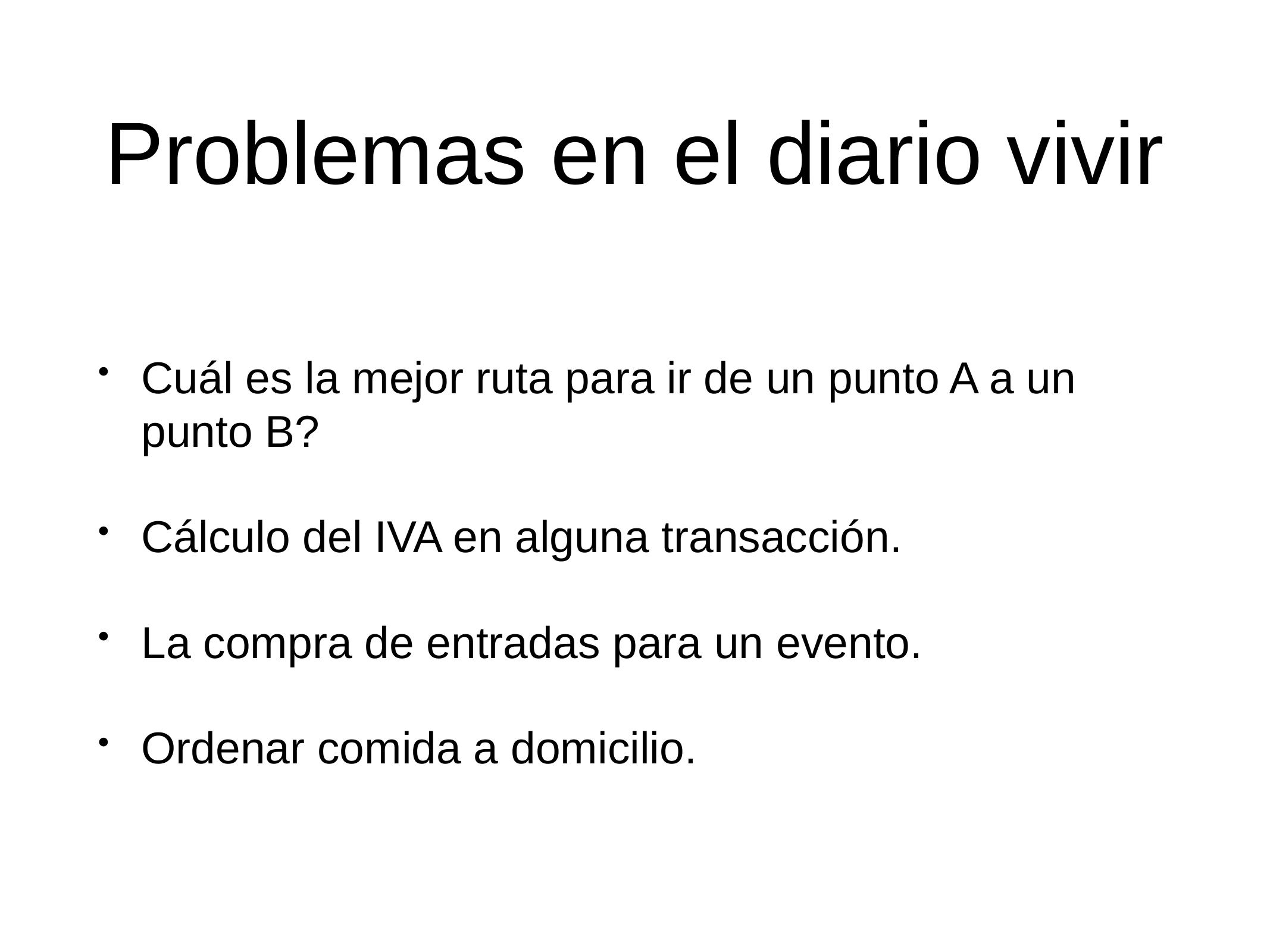

# Problemas en el diario vivir
Cuál es la mejor ruta para ir de un punto A a un punto B?
Cálculo del IVA en alguna transacción.
La compra de entradas para un evento.
Ordenar comida a domicilio.